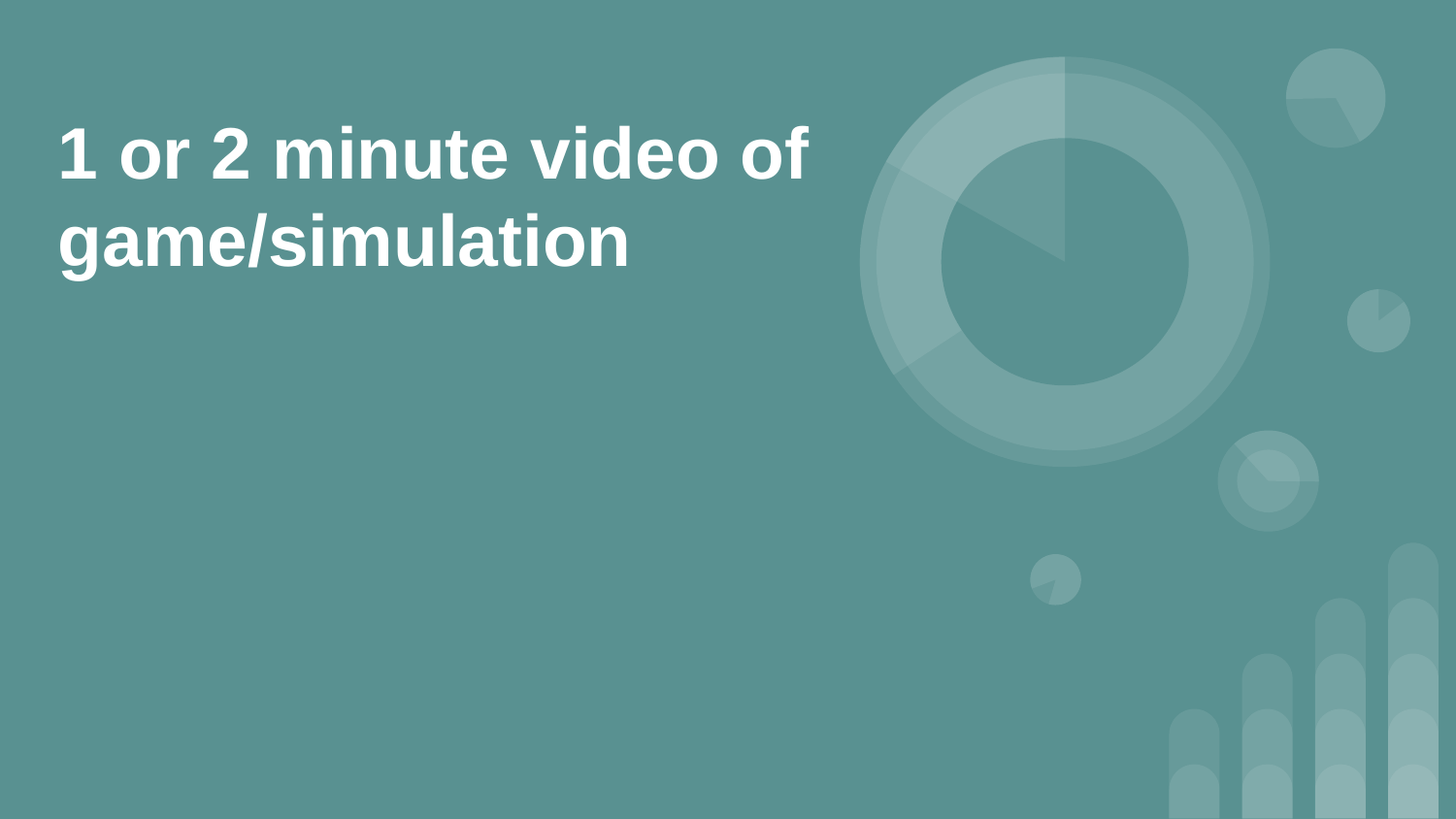

# 1 or 2 minute video of game/simulation